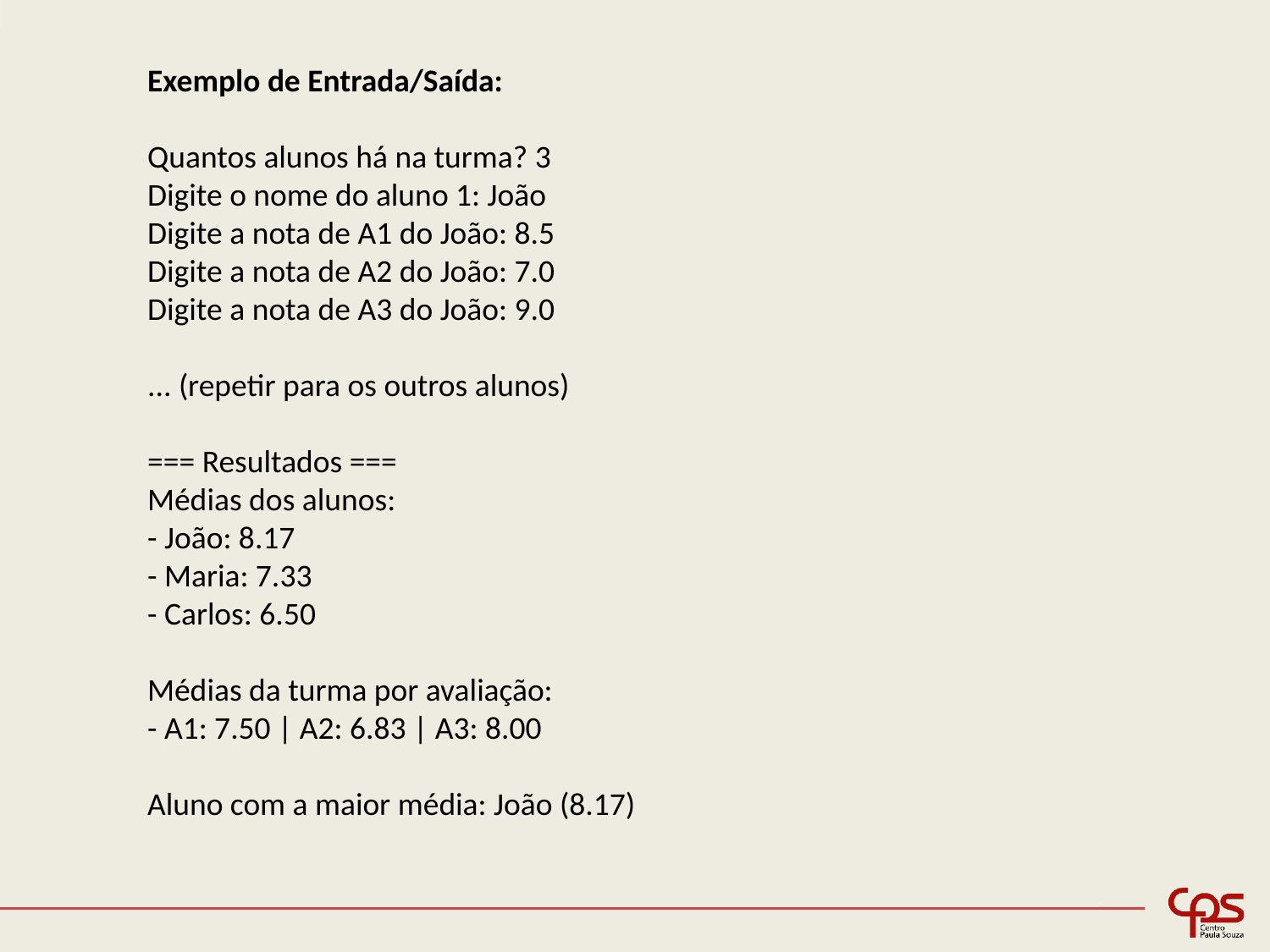

Exemplo de Entrada/Saída:

Quantos alunos há na turma? 3
Digite o nome do aluno 1: João
Digite a nota de A1 do João: 8.5
Digite a nota de A2 do João: 7.0
Digite a nota de A3 do João: 9.0

... (repetir para os outros alunos)

=== Resultados ===
Médias dos alunos:
- João: 8.17
- Maria: 7.33
- Carlos: 6.50

Médias da turma por avaliação:
- A1: 7.50 | A2: 6.83 | A3: 8.00

Aluno com a maior média: João (8.17)